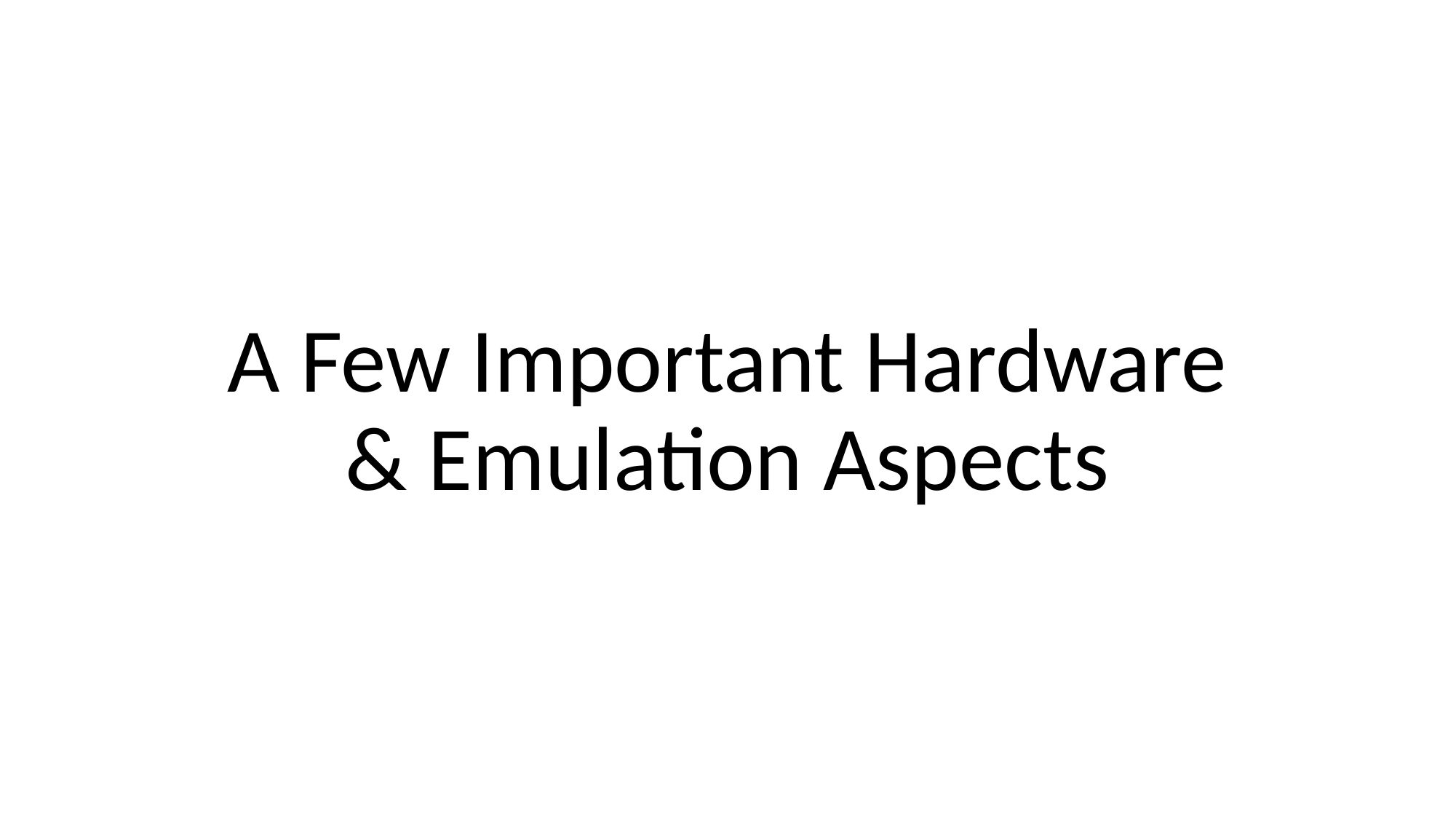

# A Few Important Hardware & Emulation Aspects